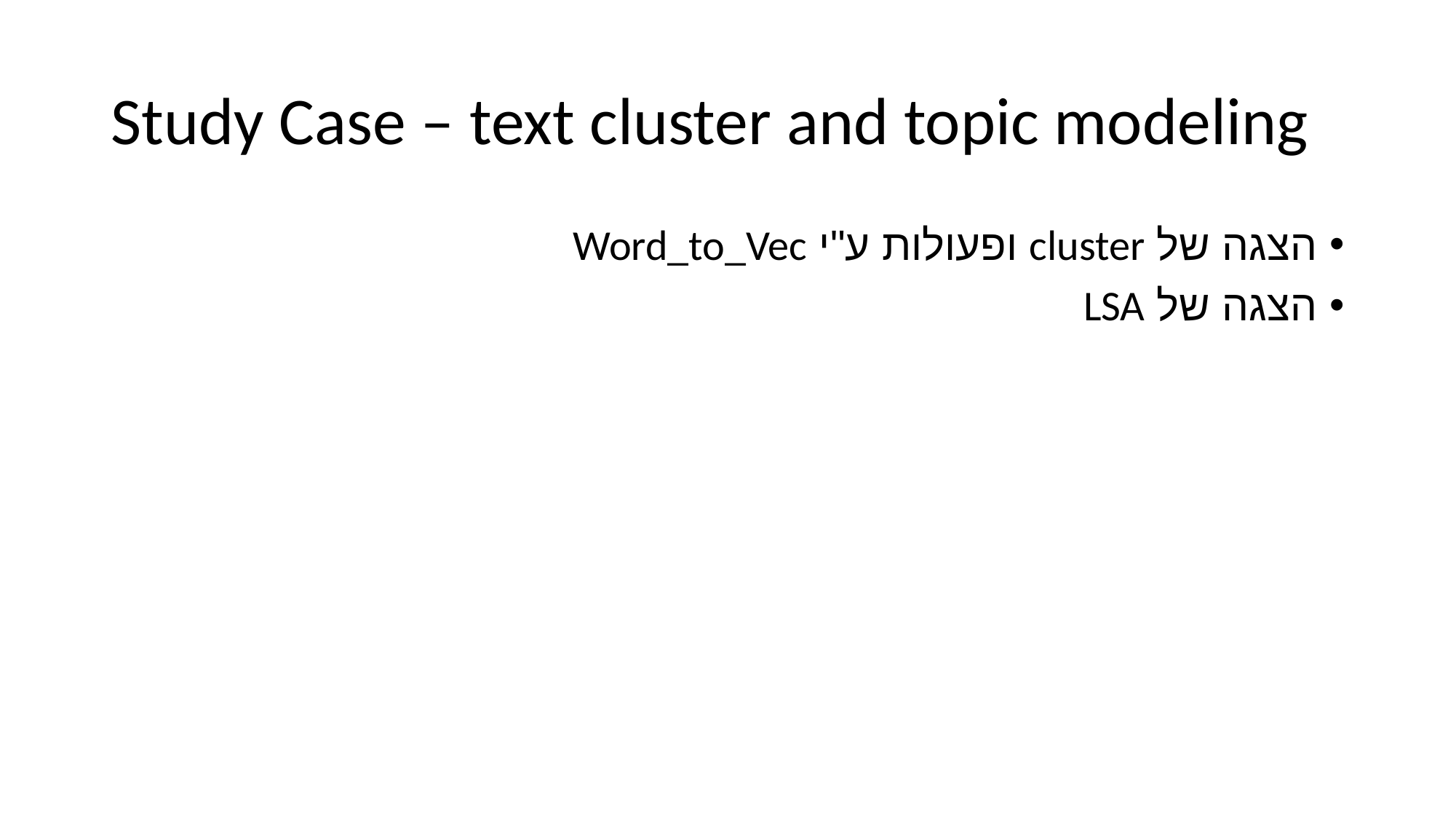

# Study Case – text cluster and topic modeling
הצגה של cluster ופעולות ע"י Word_to_Vec
הצגה של LSA